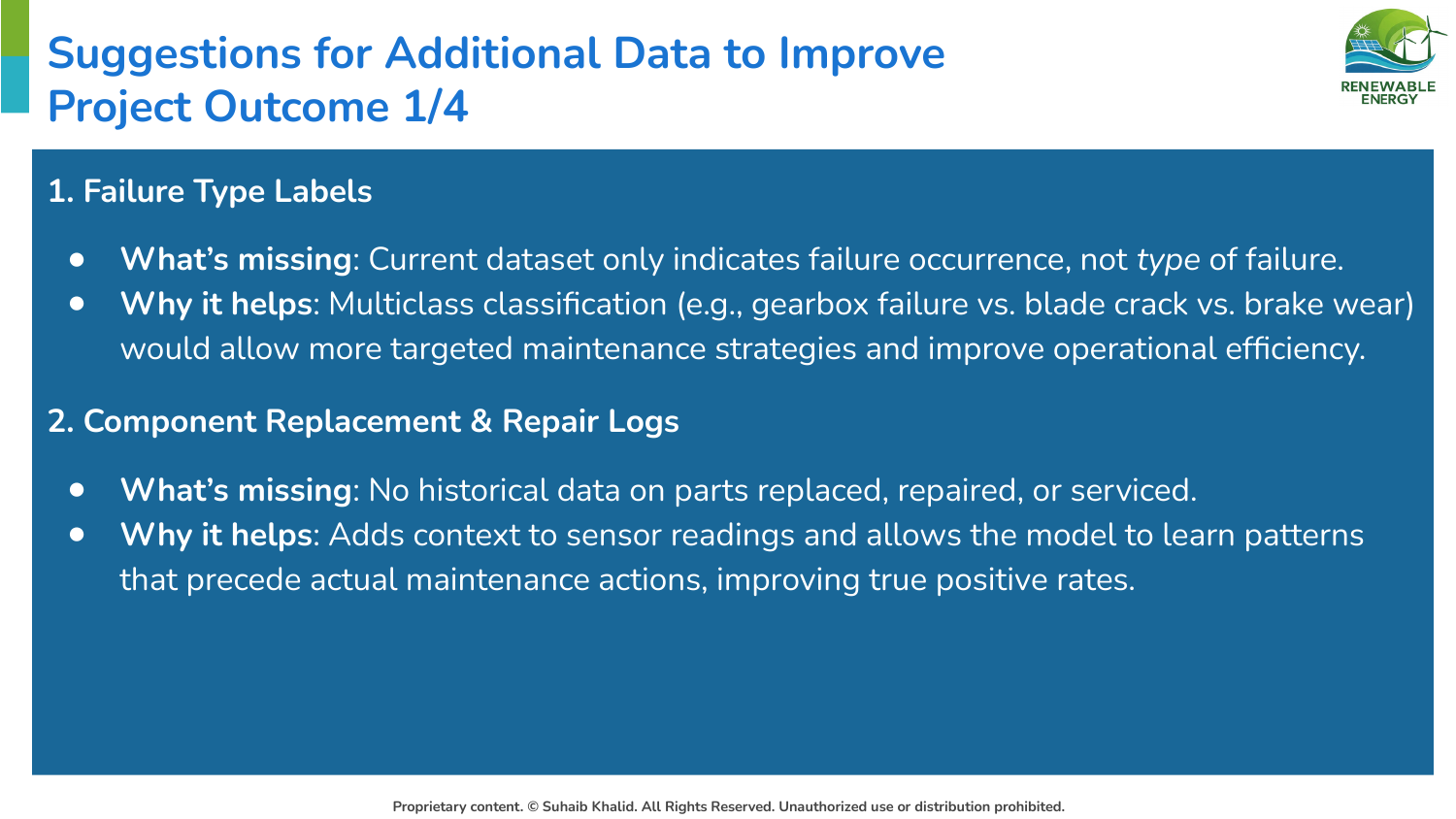

# Suggestions for Additional Data to Improve
Project Outcome 1/4
1. Failure Type Labels
What’s missing: Current dataset only indicates failure occurrence, not type of failure.
Why it helps: Multiclass classification (e.g., gearbox failure vs. blade crack vs. brake wear) would allow more targeted maintenance strategies and improve operational efficiency.
2. Component Replacement & Repair Logs
What’s missing: No historical data on parts replaced, repaired, or serviced.
Why it helps: Adds context to sensor readings and allows the model to learn patterns that precede actual maintenance actions, improving true positive rates.